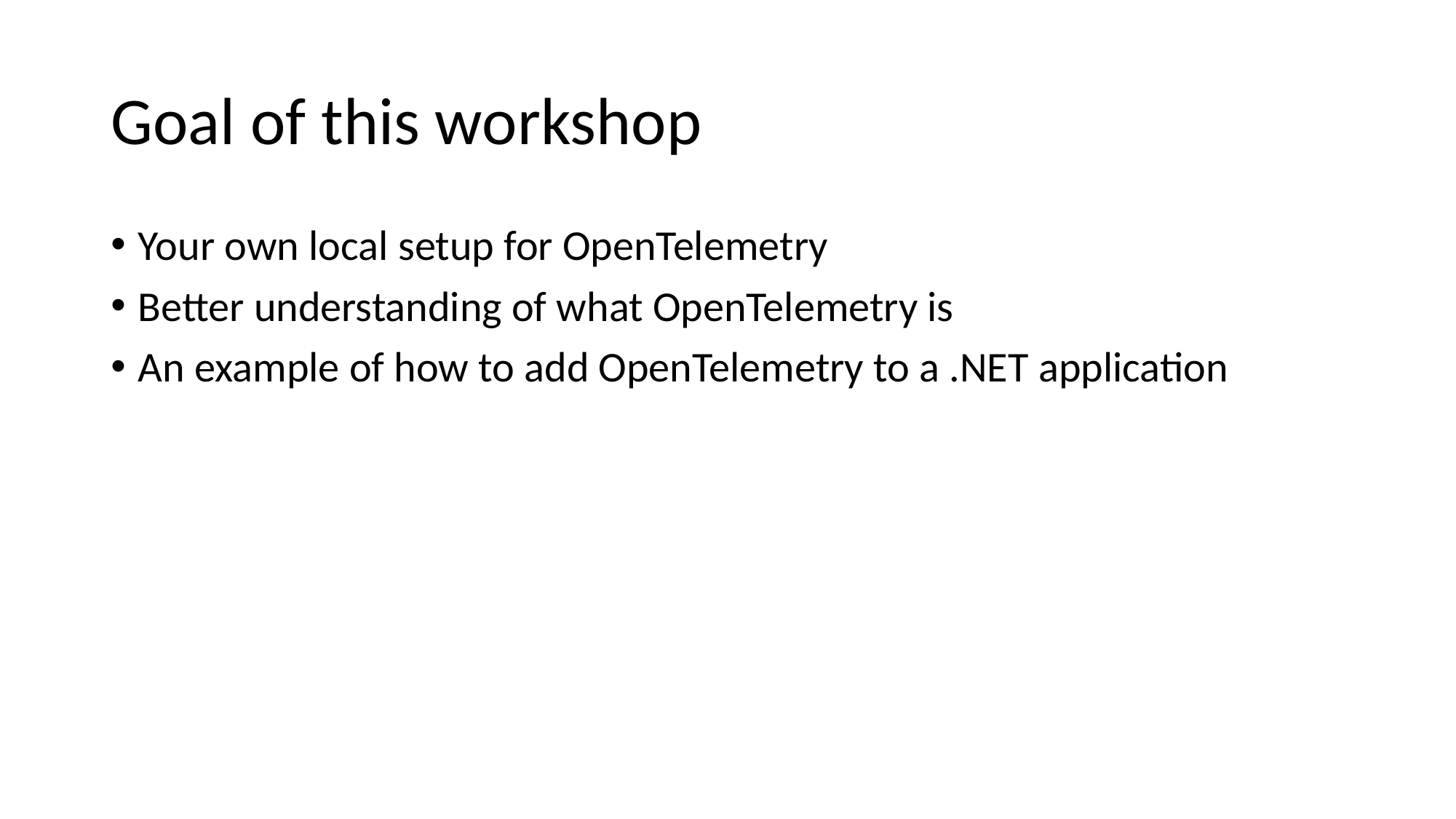

# Goal of this workshop
Your own local setup for OpenTelemetry
Better understanding of what OpenTelemetry is
An example of how to add OpenTelemetry to a .NET application